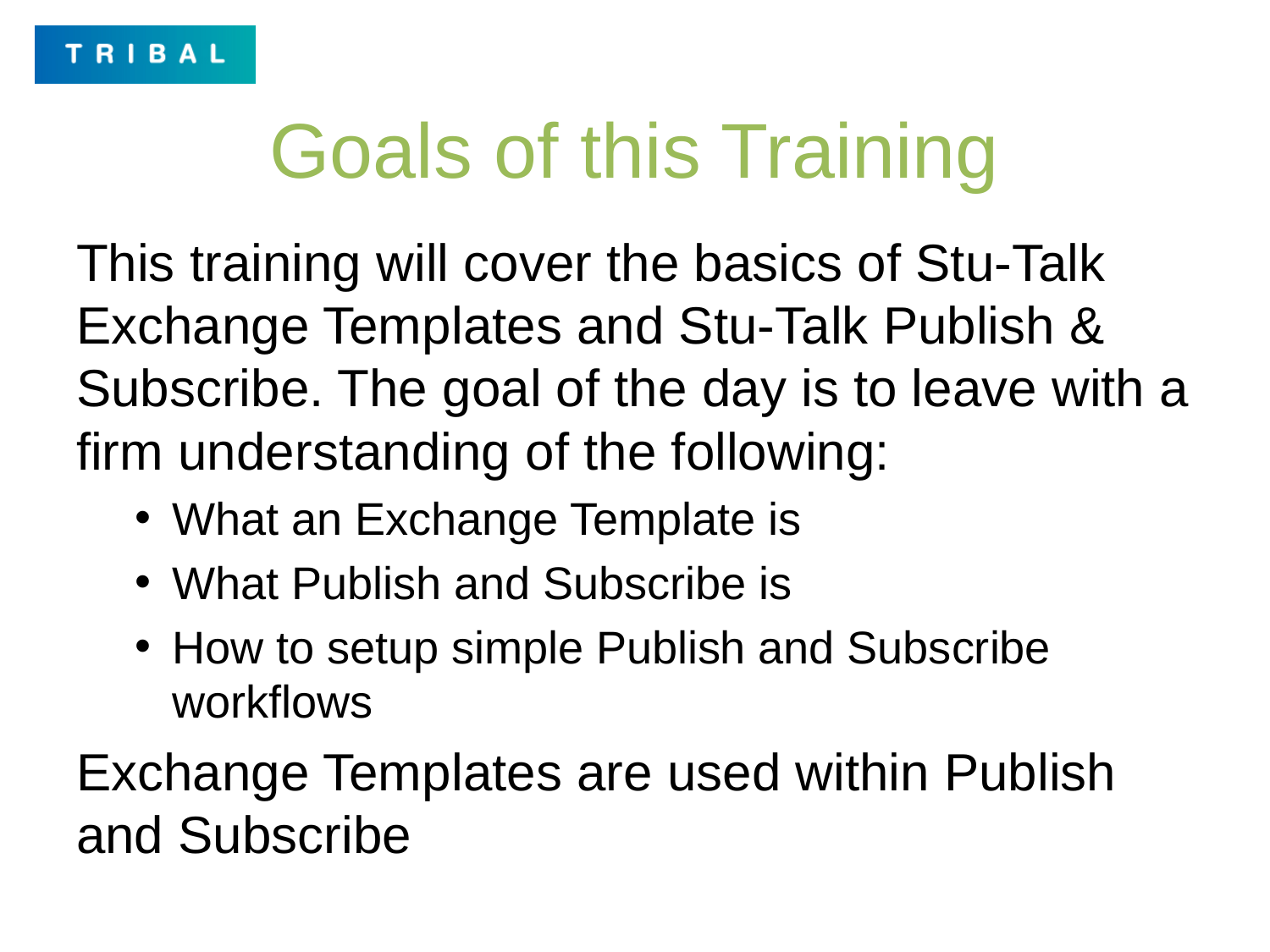

# Goals of this Training
This training will cover the basics of Stu-Talk Exchange Templates and Stu-Talk Publish & Subscribe. The goal of the day is to leave with a firm understanding of the following:
What an Exchange Template is
What Publish and Subscribe is
How to setup simple Publish and Subscribe workflows
Exchange Templates are used within Publish and Subscribe